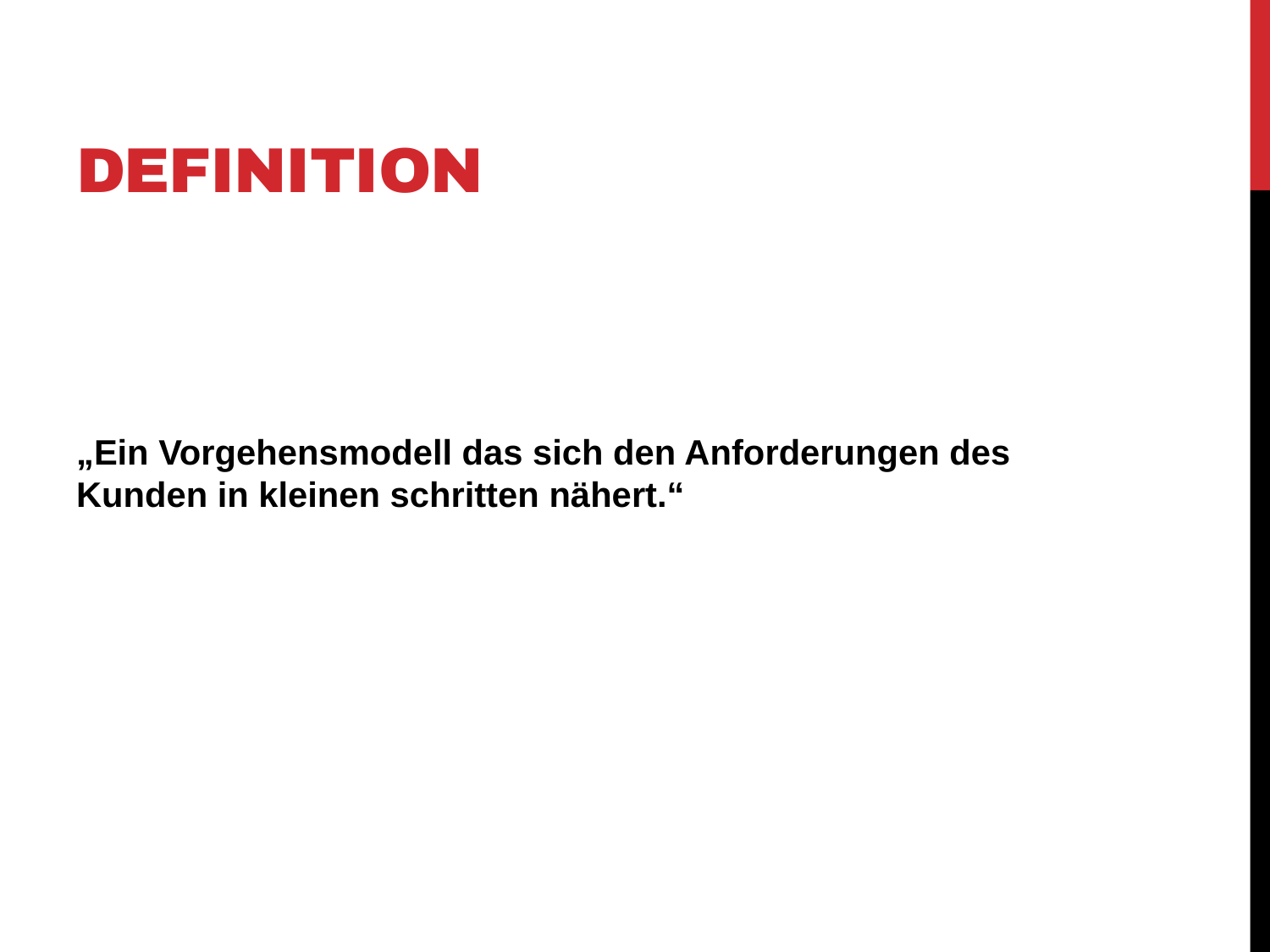

# Definition

„Ein Vorgehensmodell das sich den Anforderungen des Kunden in kleinen schritten nähert.“